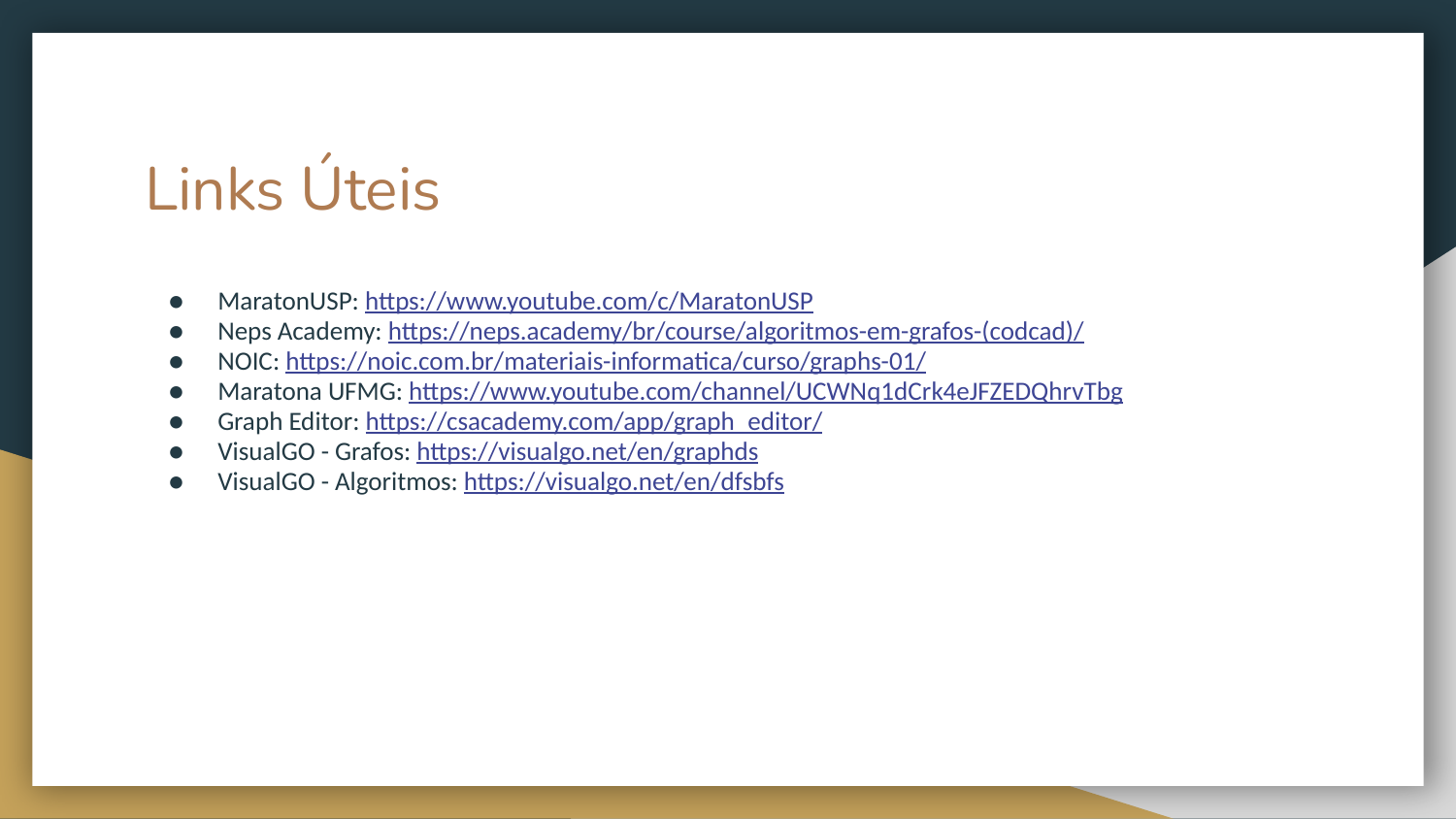

# Links Úteis
MaratonUSP: https://www.youtube.com/c/MaratonUSP
Neps Academy: https://neps.academy/br/course/algoritmos-em-grafos-(codcad)/
NOIC: https://noic.com.br/materiais-informatica/curso/graphs-01/
Maratona UFMG: https://www.youtube.com/channel/UCWNq1dCrk4eJFZEDQhrvTbg
Graph Editor: https://csacademy.com/app/graph_editor/
VisualGO - Grafos: https://visualgo.net/en/graphds
VisualGO - Algoritmos: https://visualgo.net/en/dfsbfs